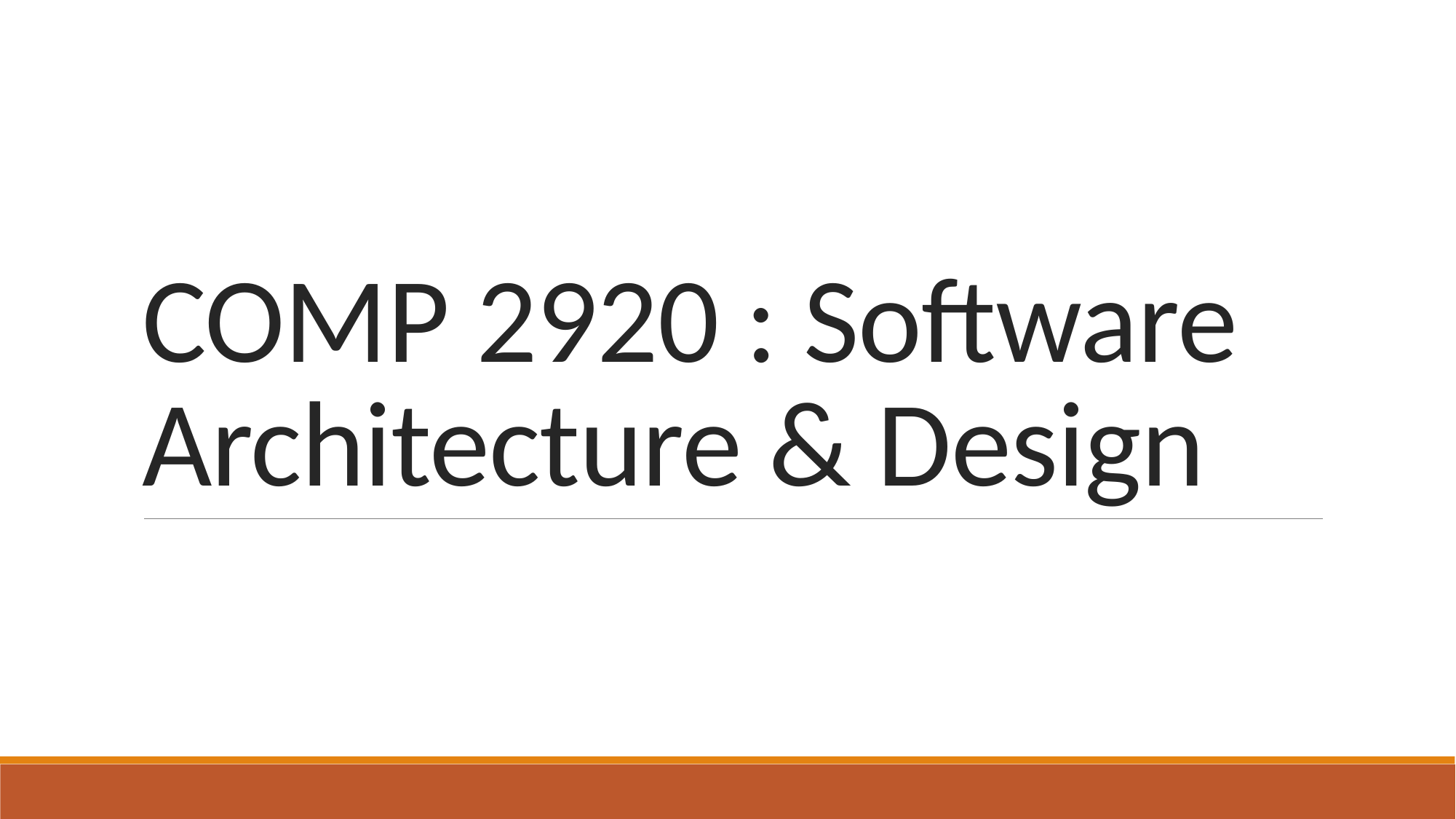

# COMP 2920 : Software Architecture & Design